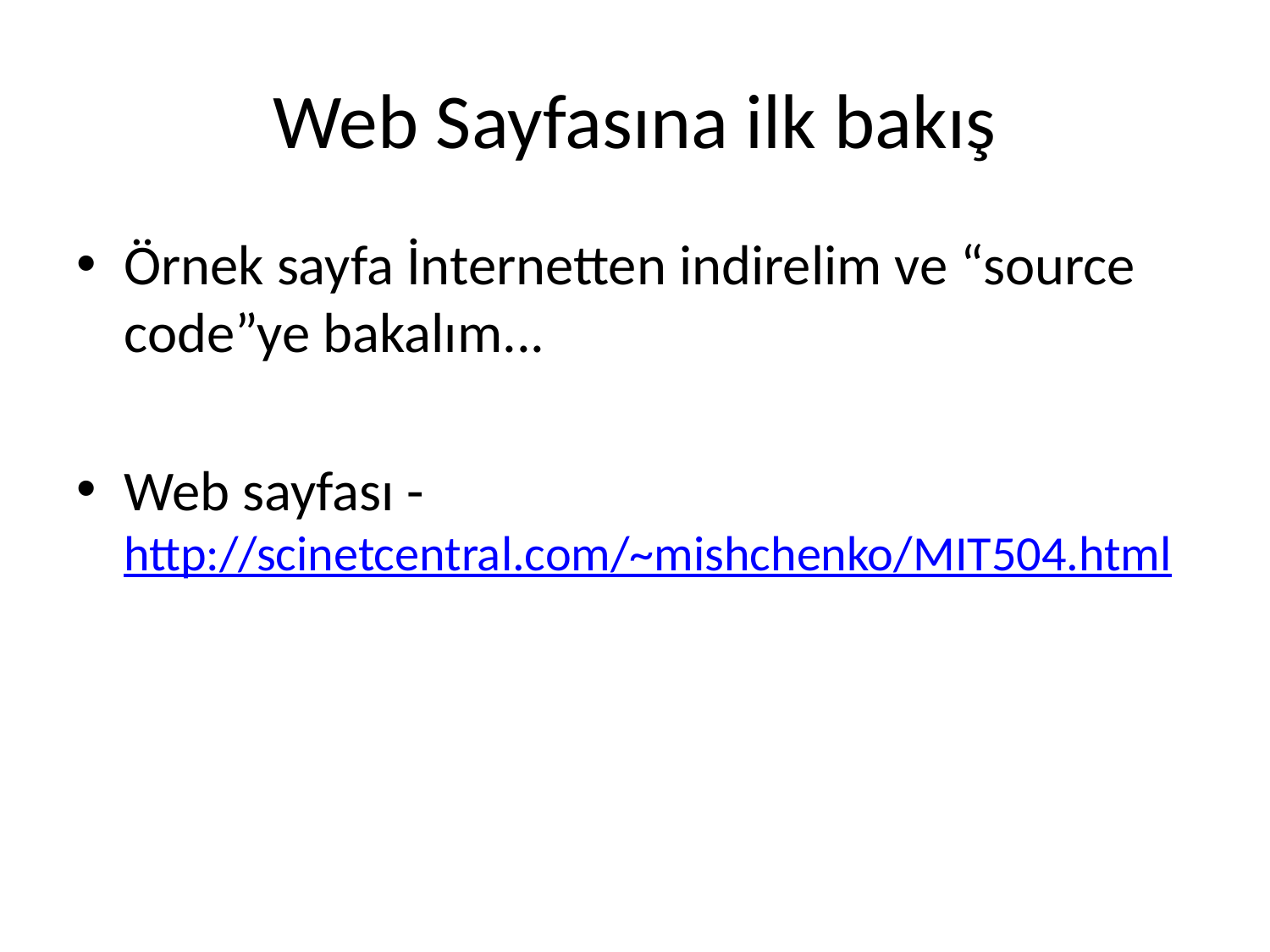

# Web Sayfasına ilk bakış
Örnek sayfa İnternetten indirelim ve “source code”ye bakalım...

Web sayfası - http://scinetcentral.com/~mishchenko/MIT504.html